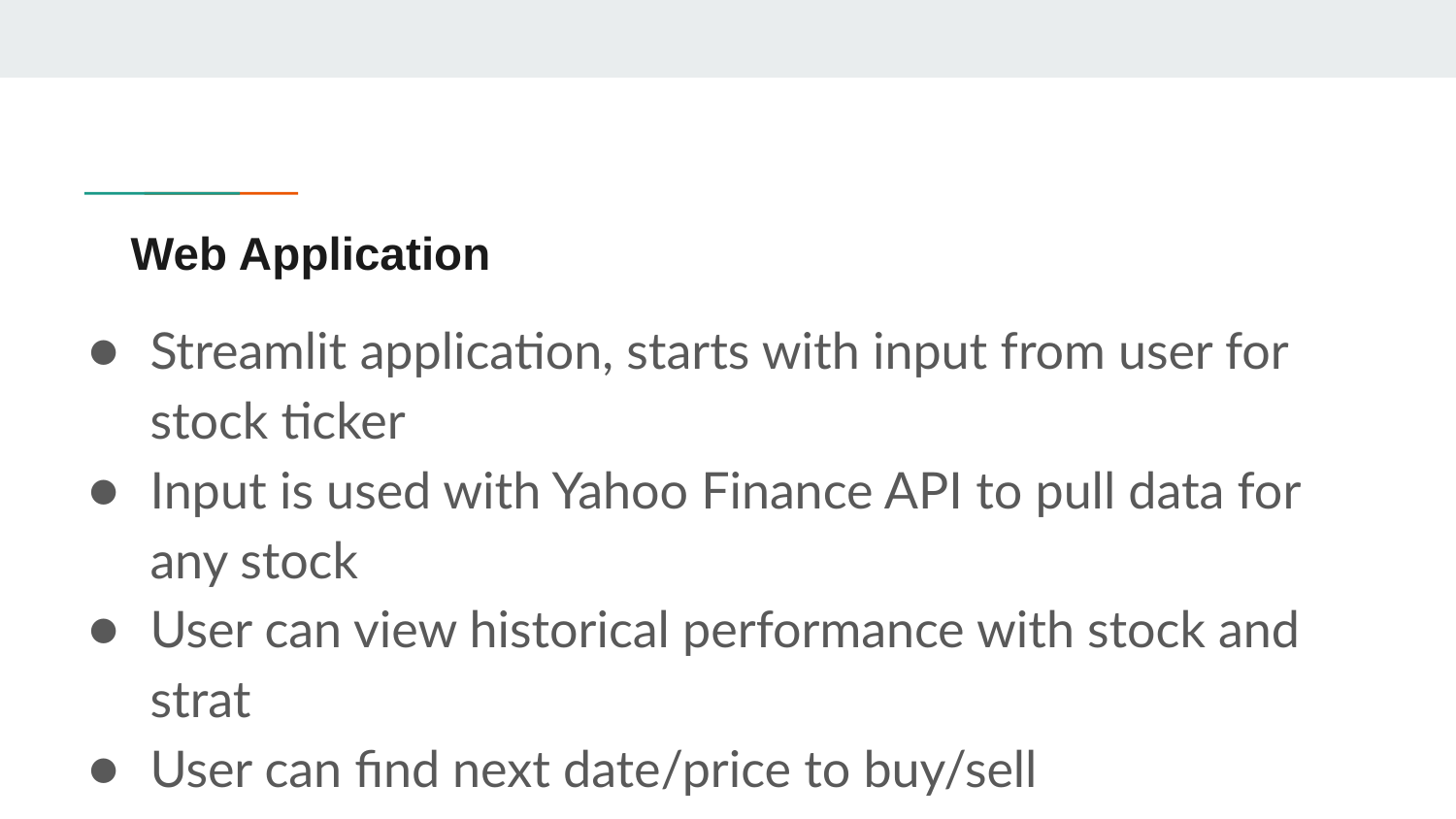

# Web Application
Streamlit application, starts with input from user for stock ticker
Input is used with Yahoo Finance API to pull data for any stock
User can view historical performance with stock and strat
User can find next date/price to buy/sell